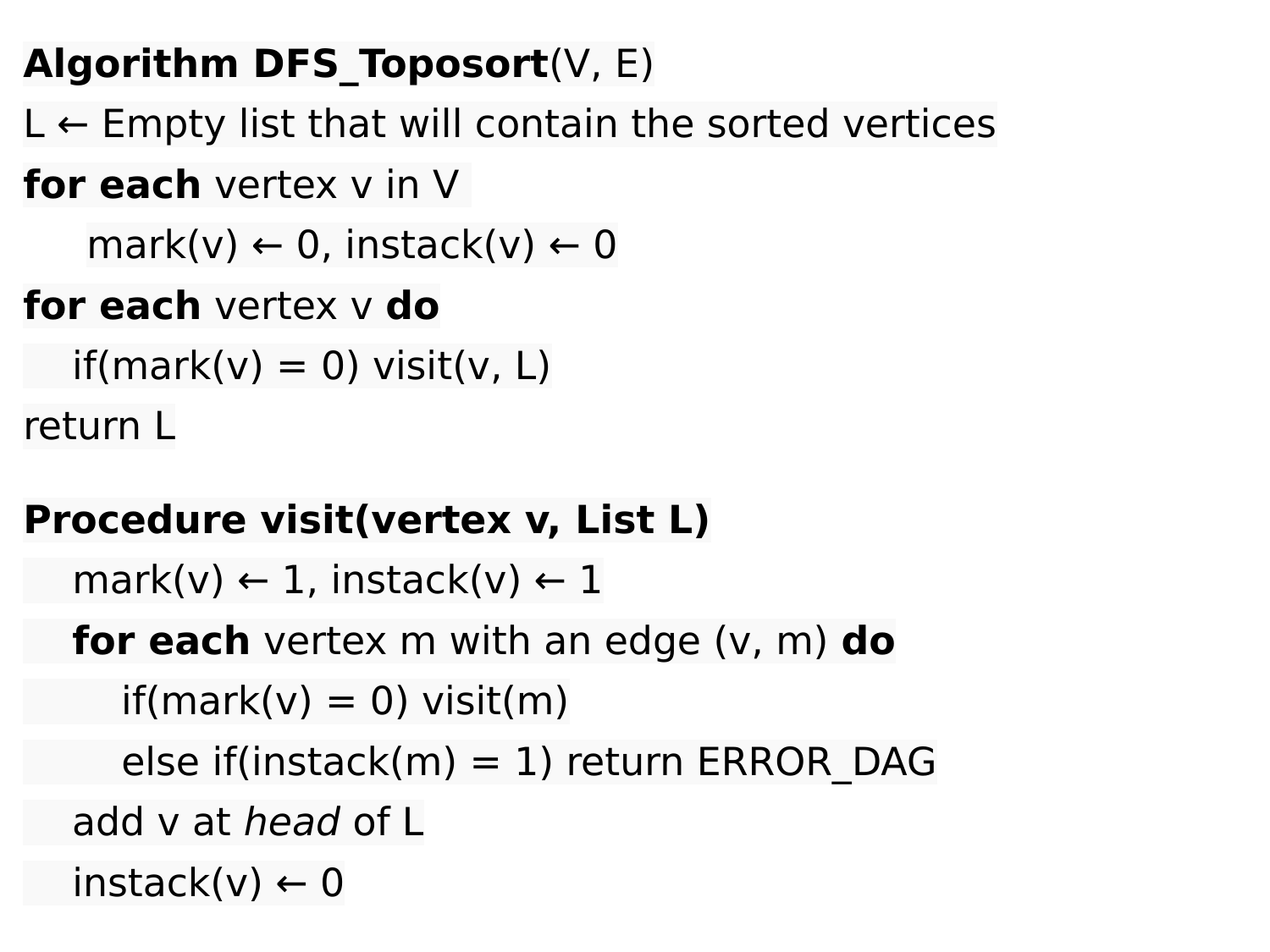

Algorithm DFS_Toposort(V, E)
L ← Empty list that will contain the sorted vertices
for each vertex v in V
mark(v) ← 0, instack(v) ← 0
for each vertex v do
    if(mark(v) = 0) visit(v, L)
return L
Procedure visit(vertex v, List L)
    mark(v) ← 1, instack(v) ← 1
    for each vertex m with an edge (v, m) do
        if(mark(v) = 0) visit(m)
        else if(instack(m) = 1) return ERROR_DAG
    add v at head of L
    instack(v) ← 0